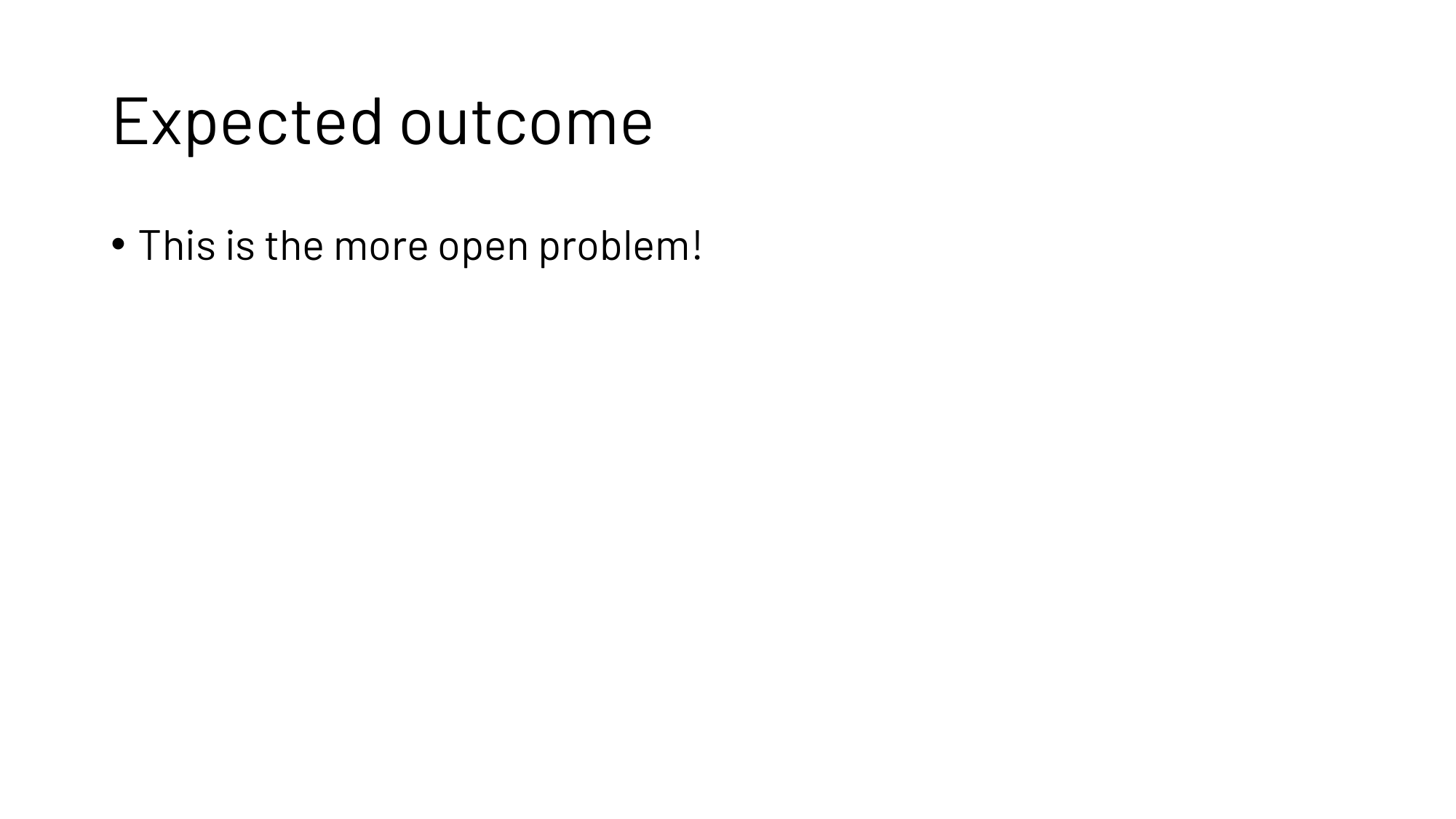

# Expected outcome
This is the more open problem!